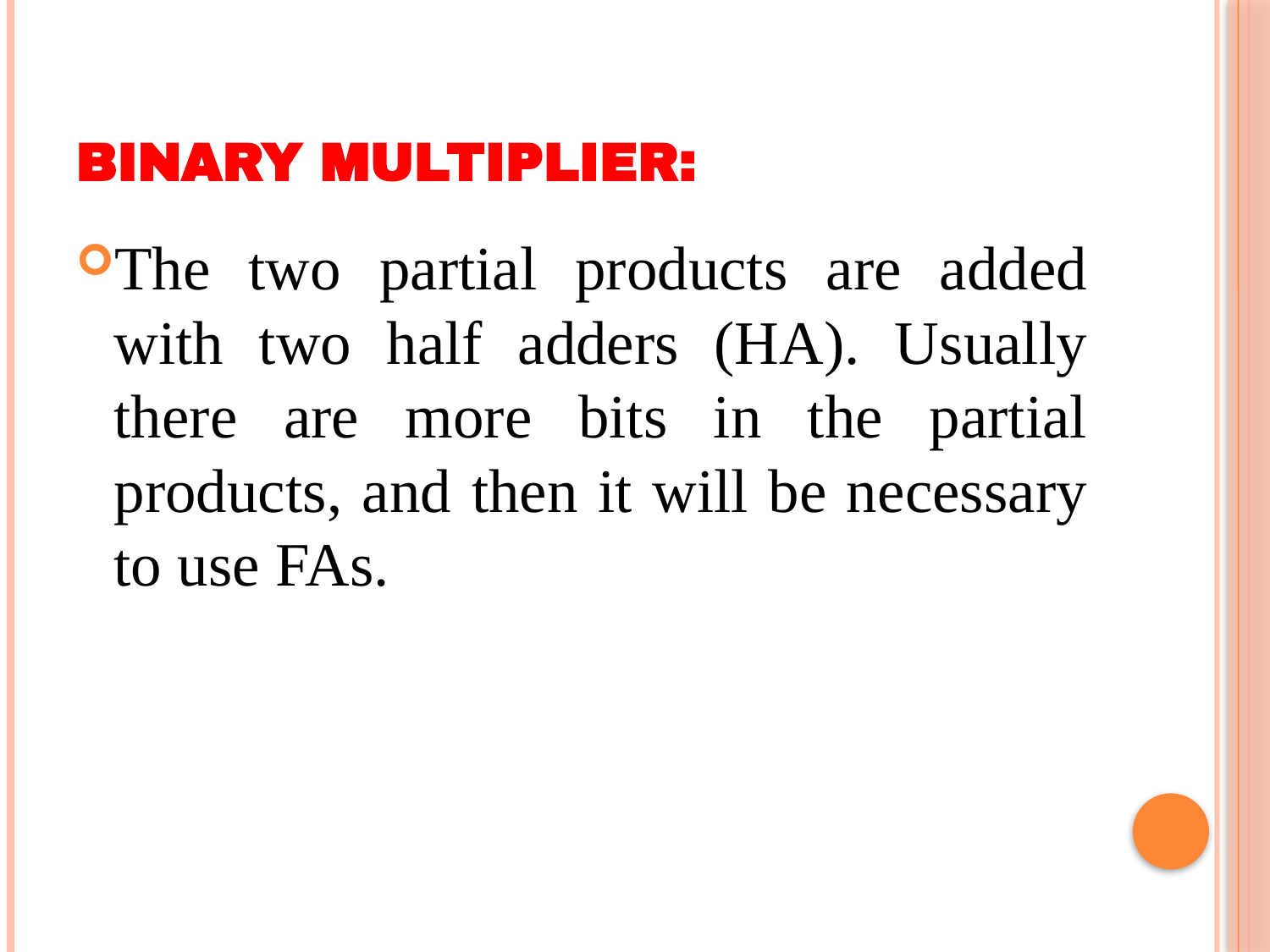

# Binary Multiplier:
The two partial products are added with two half adders (HA). Usually there are more bits in the partial products, and then it will be necessary to use FAs.